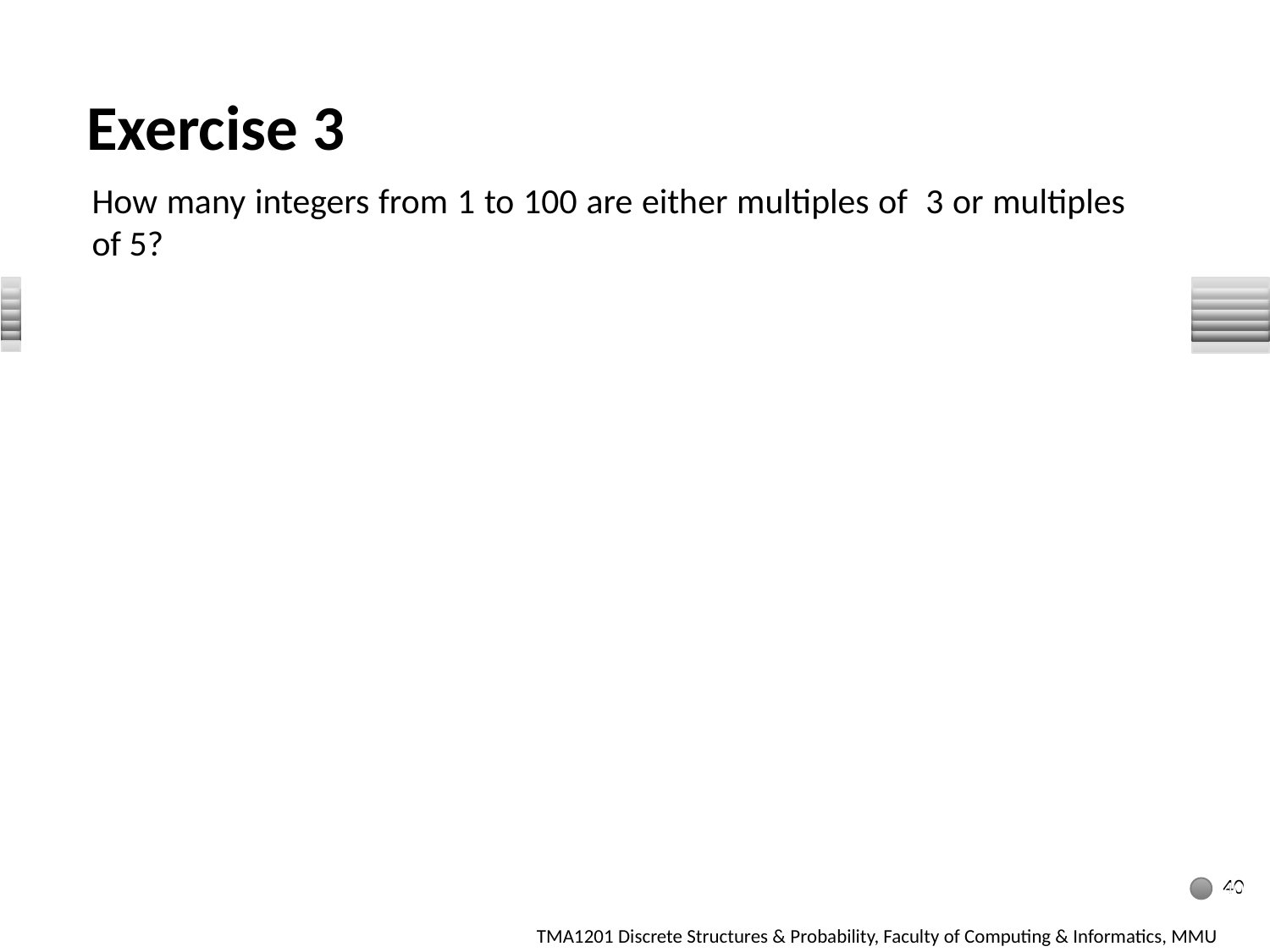

# Exercise 3
How many integers from 1 to 100 are either multiples of  3 or multiples of 5?

40
40